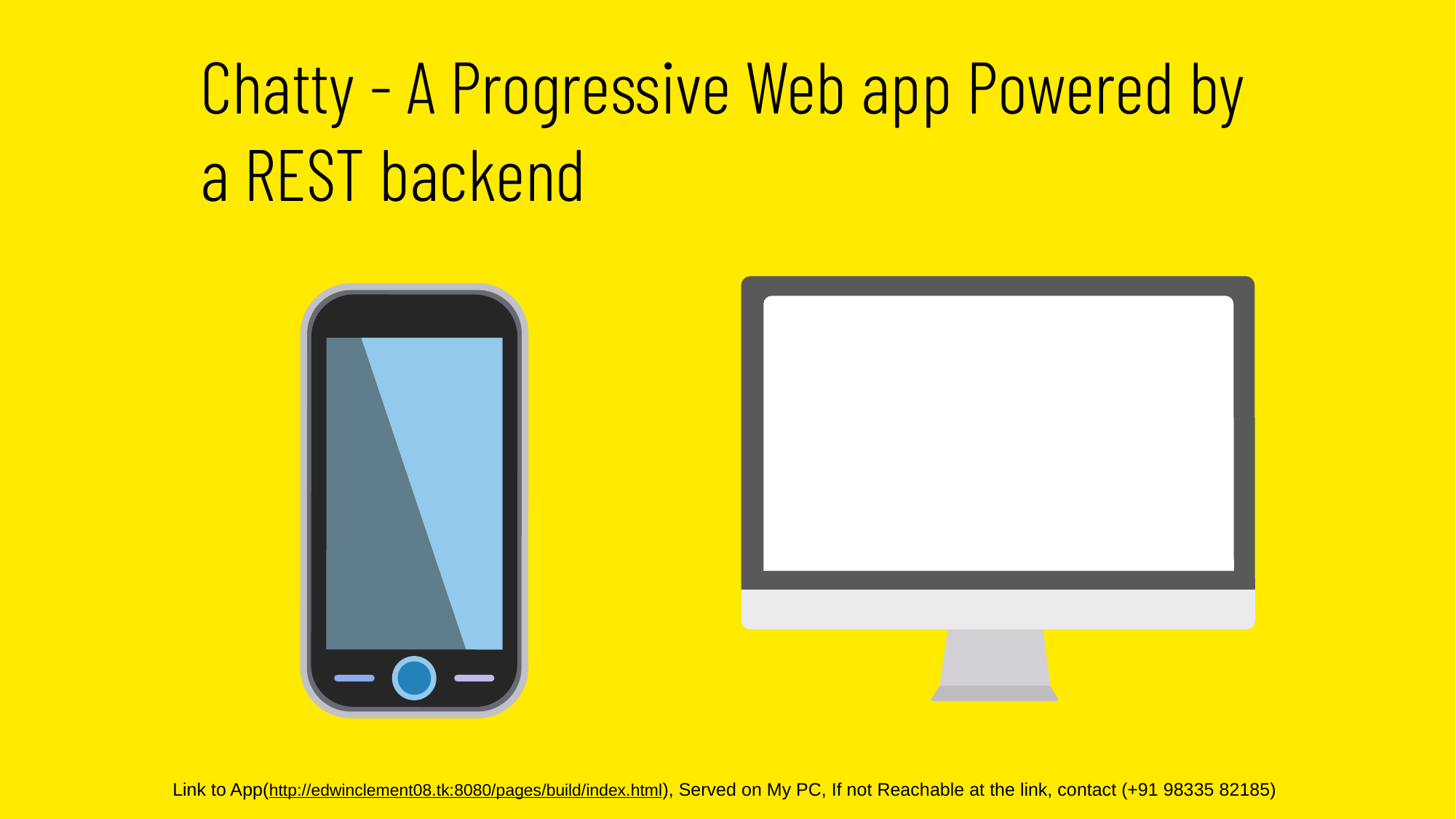

Chatty - A Progressive Web app Powered by a REST backend

01

Link to App(http://edwinclement08.tk:8080/pages/build/index.html), Served on My PC, If not Reachable at the link, contact (+91 98335 82185)